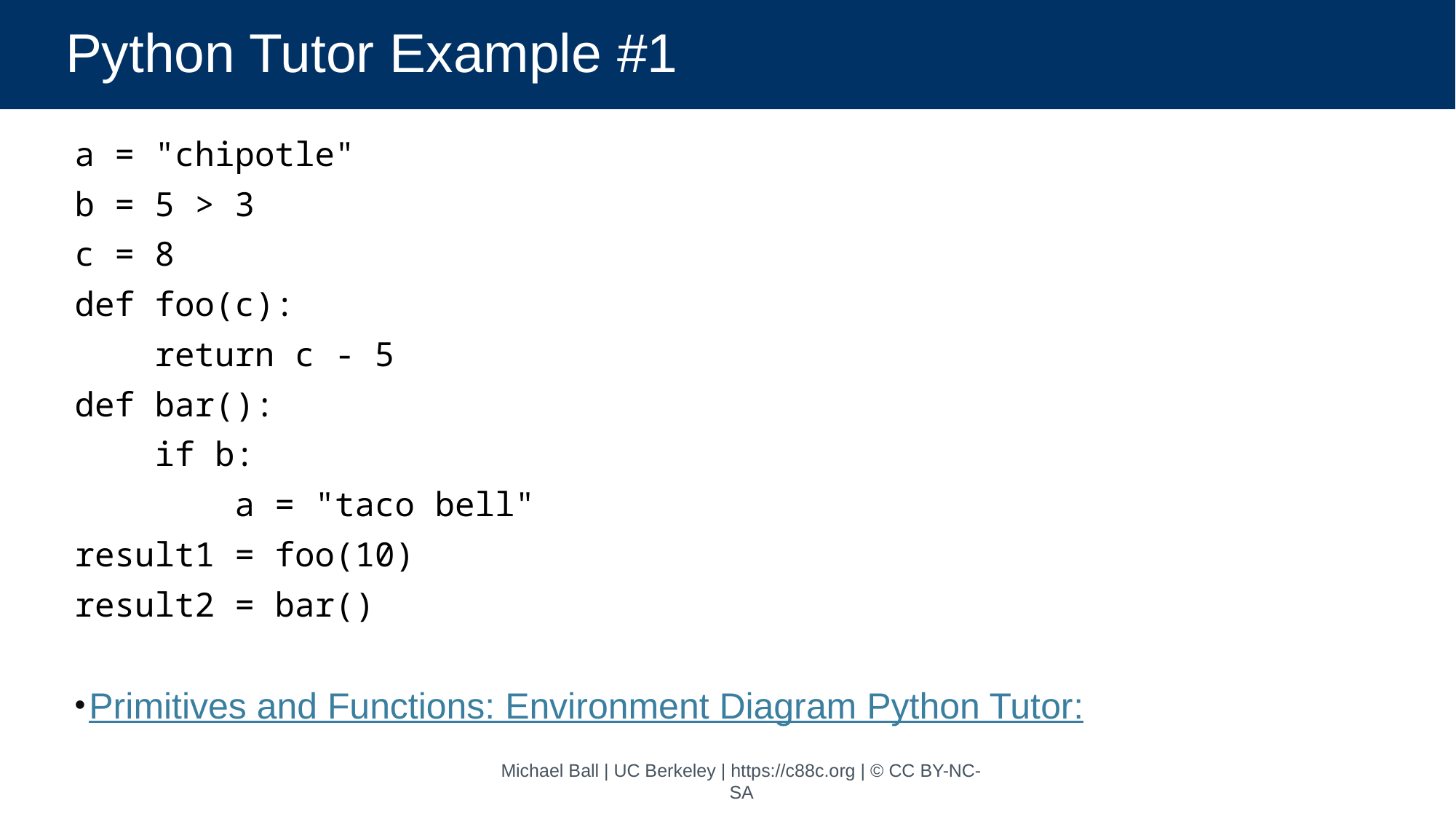

# Python Tutor Example #1
a = "chipotle"
b = 5 > 3
c = 8
def foo(c):
    return c - 5
def bar():
    if b:
        a = "taco bell"
result1 = foo(10)
result2 = bar()
Primitives and Functions: Environment Diagram Python Tutor:
Michael Ball | UC Berkeley | https://c88c.org | © CC BY-NC-SA